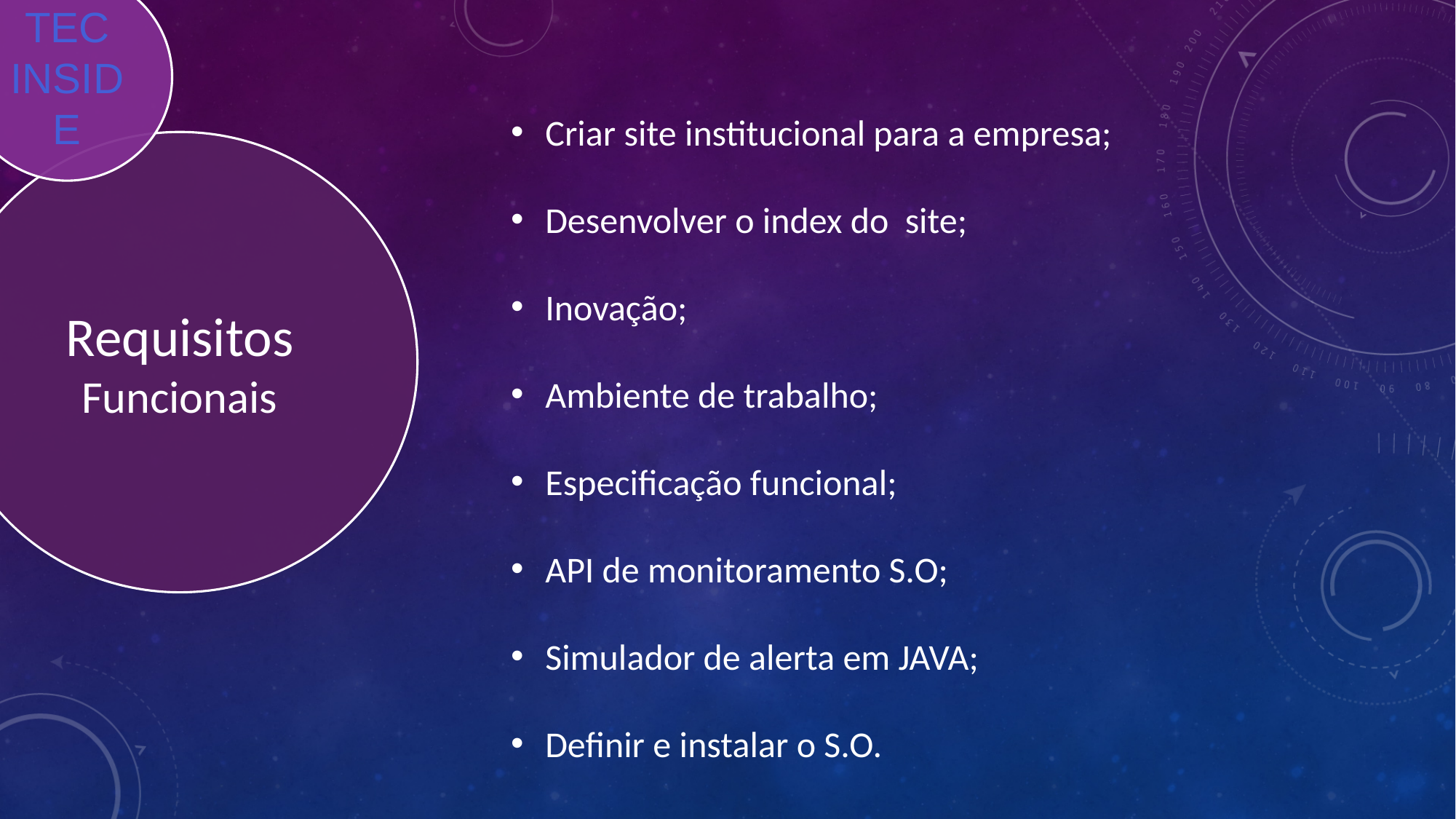

TEC INSIDE
Criar site institucional para a empresa;

Desenvolver o index do  site;

Inovação;

Ambiente de trabalho;

Especificação funcional;

API de monitoramento S.O;

Simulador de alerta em JAVA;

Definir e instalar o S.O.
Requisitos Funcionais